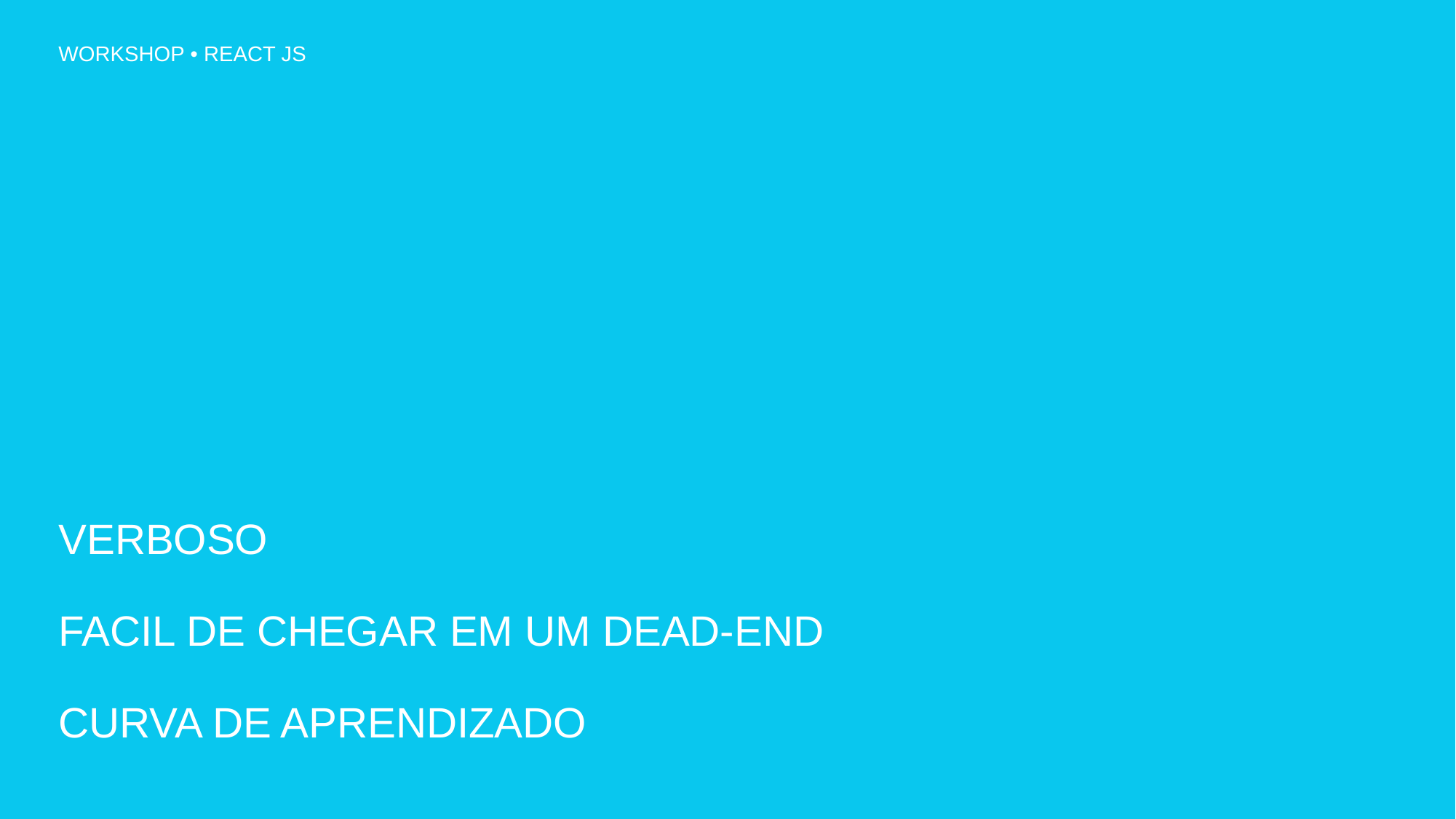

WORKSHOP • REACT JS
VERBOSO
FACIL DE CHEGAR EM UM DEAD-END
CURVA DE APRENDIZADO